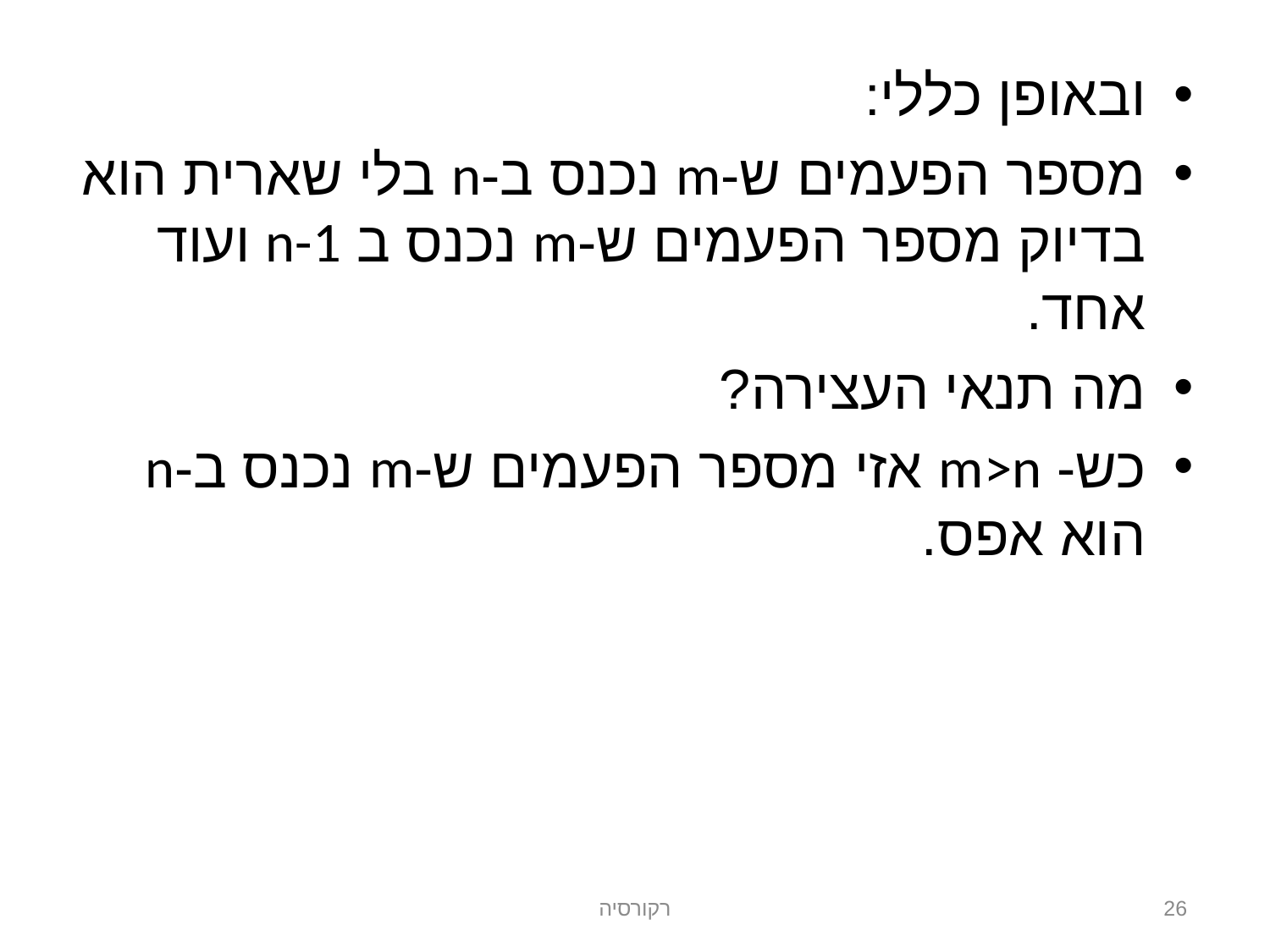

ובאופן כללי:
מספר הפעמים ש-m נכנס ב-n בלי שארית הוא בדיוק מספר הפעמים ש-m נכנס ב n-1 ועוד אחד.
מה תנאי העצירה?
כש- m>n אזי מספר הפעמים ש-m נכנס ב-n הוא אפס.
רקורסיה
26